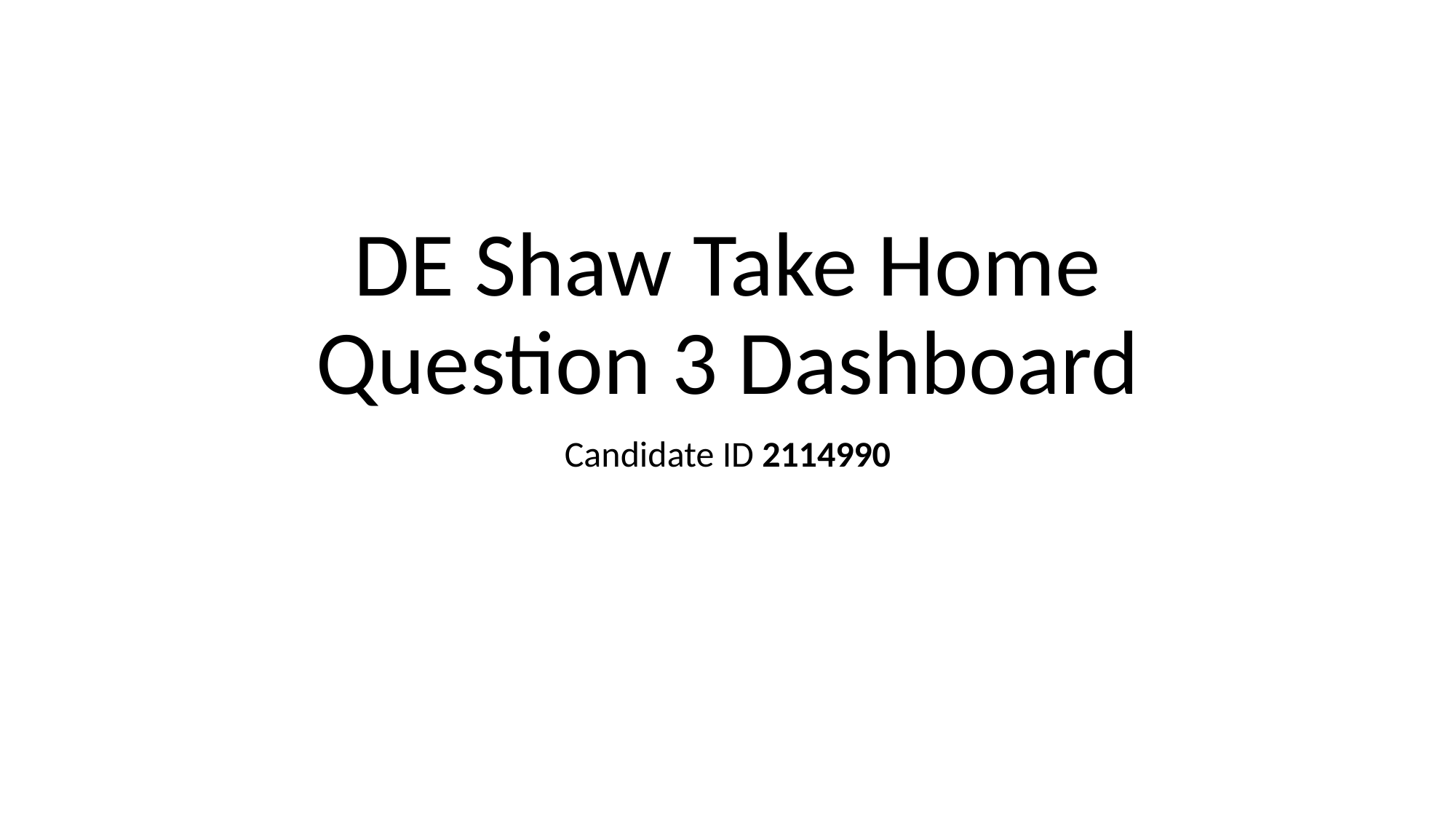

# DE Shaw Take Home Question 3 Dashboard
Candidate ID 2114990